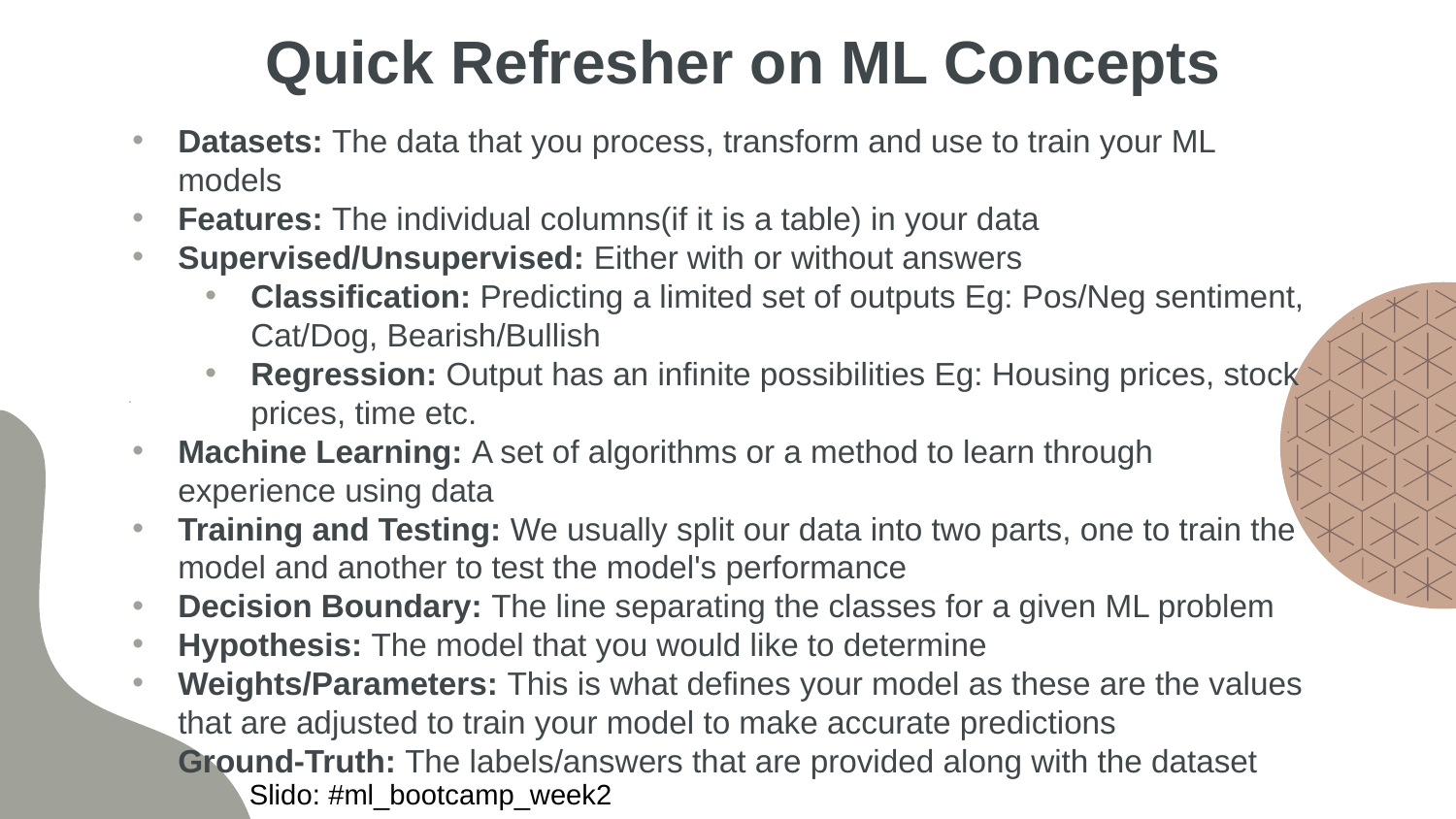

# Quick Refresher on ML Concepts

Datasets: The data that you process, transform and use to train your ML models
Features: The individual columns(if it is a table) in your data
Supervised/Unsupervised: Either with or without answers
Classification: Predicting a limited set of outputs Eg: Pos/Neg sentiment, Cat/Dog, Bearish/Bullish
Regression: Output has an infinite possibilities Eg: Housing prices, stock prices, time etc.
Machine Learning: A set of algorithms or a method to learn through experience using data
Training and Testing: We usually split our data into two parts, one to train the model and another to test the model's performance
Decision Boundary: The line separating the classes for a given ML problem
Hypothesis: The model that you would like to determine
Weights/Parameters: This is what defines your model as these are the values that are adjusted to train your model to make accurate predictions
Ground-Truth: The labels/answers that are provided along with the dataset

Slido: #ml_bootcamp_week2